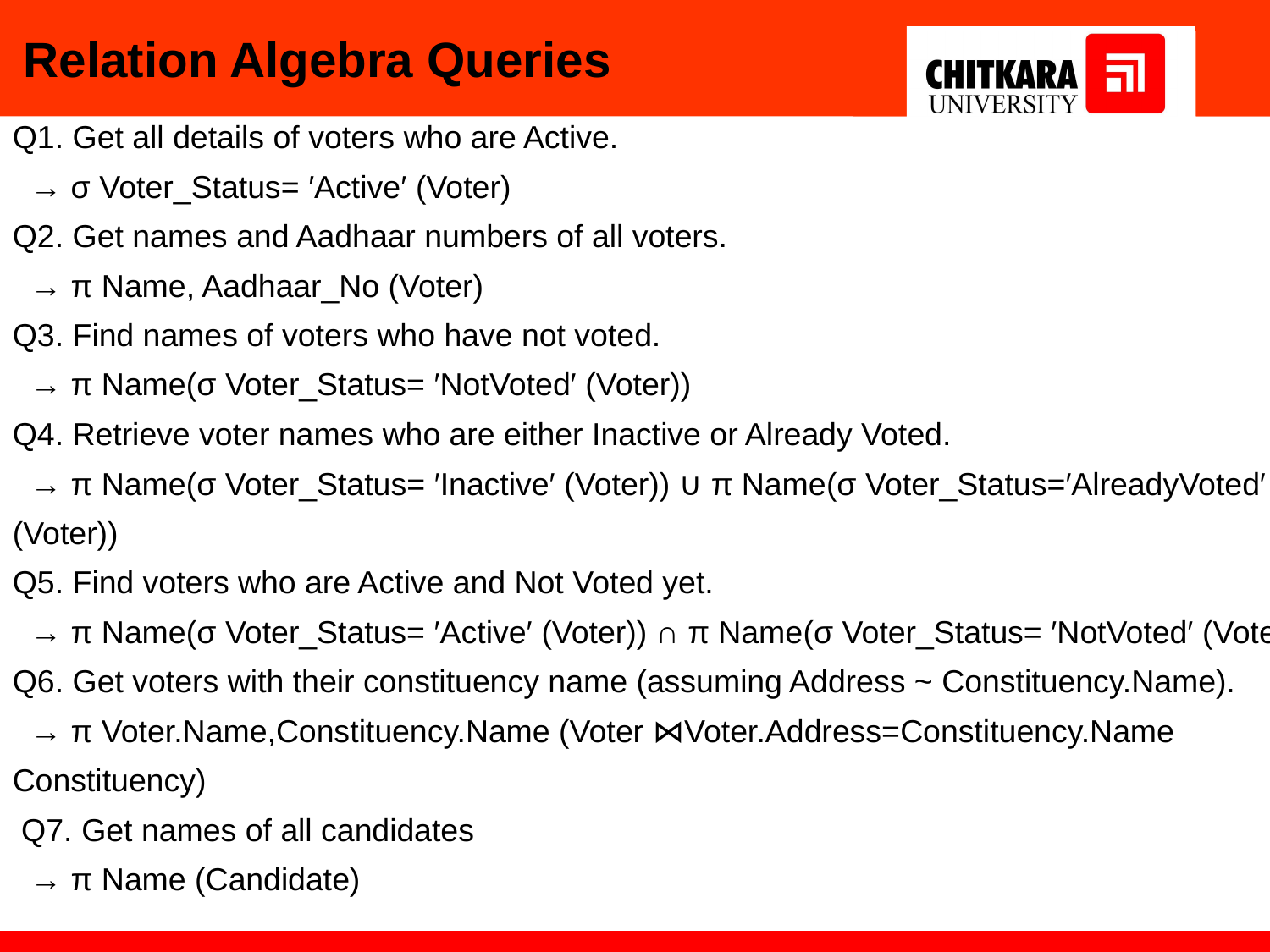

Relation Algebra Queries

Q1. Get all details of voters who are Active.
  → σ Voter_Status= ′Active′ ​(Voter)
Q2. Get names and Aadhaar numbers of all voters.
  → π Name, Aadhaar_No​ (Voter)
Q3. Find names of voters who have not voted.
  → π Name​(σ Voter_Status= ′NotVoted′​ (Voter))
Q4. Retrieve voter names who are either Inactive or Already Voted.
  → π Name​(σ Voter_Status= ′Inactive′​ (Voter)) ∪ π Name​(σ Voter_Status=′AlreadyVoted′​(Voter))
Q5. Find voters who are Active and Not Voted yet.
  → π Name​(σ Voter_Status= ′Active′​ (Voter)) ∩ π Name​(σ Voter_Status= ′NotVoted′ ​(Voter))
Q6. Get voters with their constituency name (assuming Address ~ Constituency.Name).
  → π Voter.Name,Constituency.Name (Voter ⋈Voter.Address=Constituency.Name Constituency)
 Q7. Get names of all candidates
  → π Name​ (Candidate)